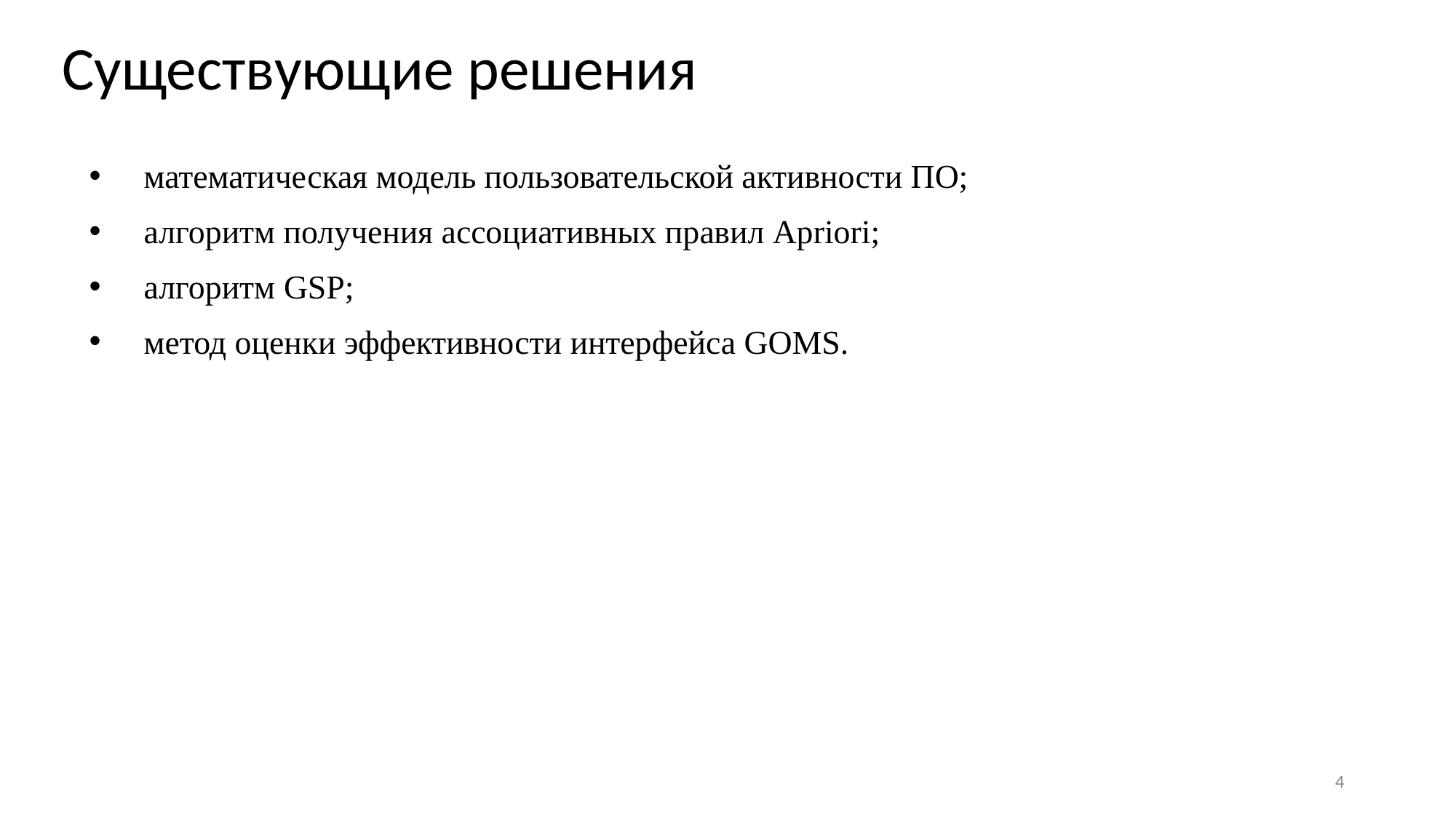

# Существующие решения
математическая модель пользовательской активности ПО;
алгоритм получения ассоциативных правил Apriori;
алгоритм GSP;
метод оценки эффективности интерфейса GOMS.
4